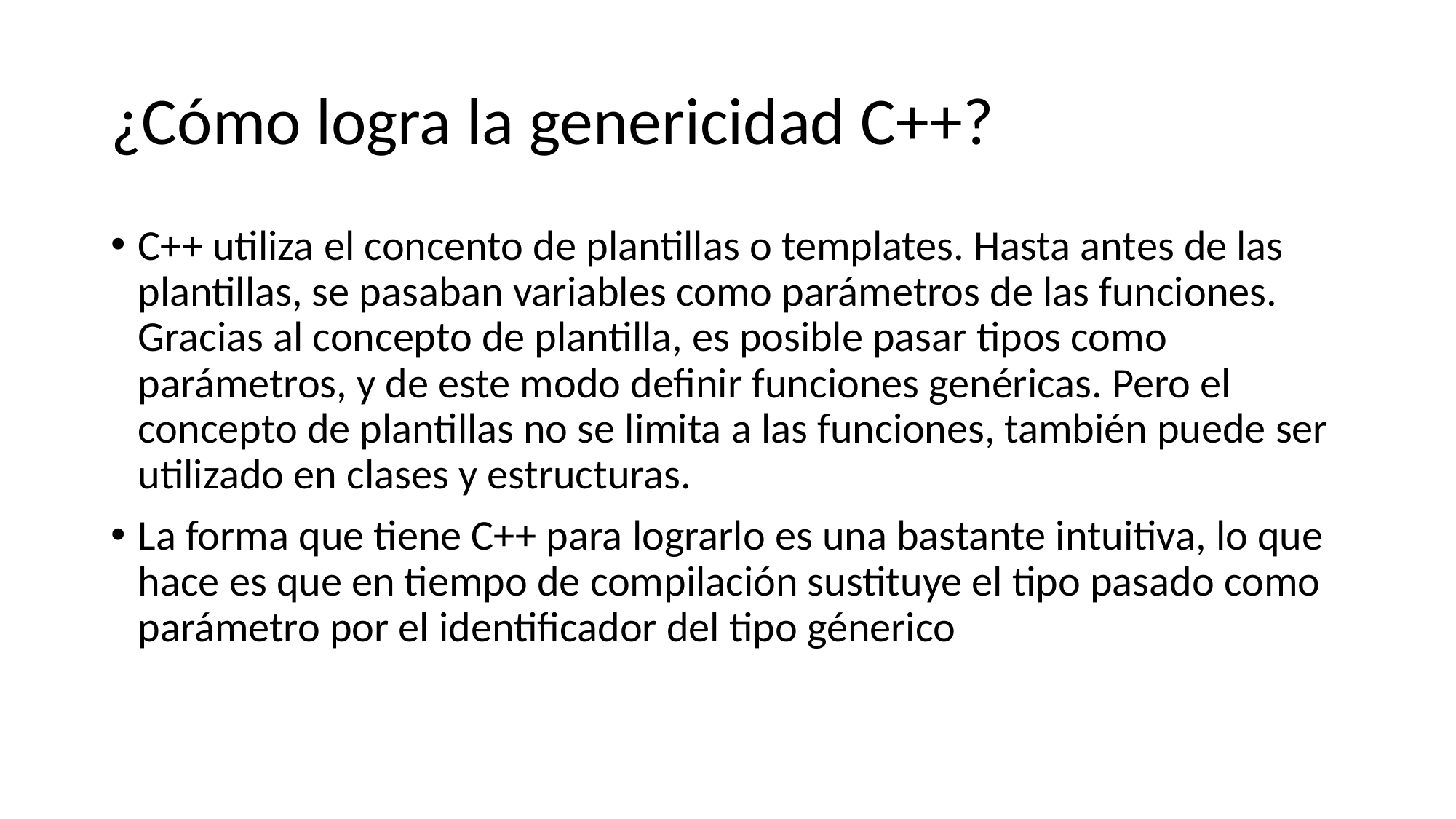

¿Cómo logra la genericidad C++?
C++ utiliza el concento de plantillas o templates. Hasta antes de las plantillas, se pasaban variables como parámetros de las funciones. Gracias al concepto de plantilla, es posible pasar tipos como parámetros, y de este modo definir funciones genéricas. Pero el concepto de plantillas no se limita a las funciones, también puede ser utilizado en clases y estructuras.
La forma que tiene C++ para lograrlo es una bastante intuitiva, lo que hace es que en tiempo de compilación sustituye el tipo pasado como parámetro por el identificador del tipo génerico